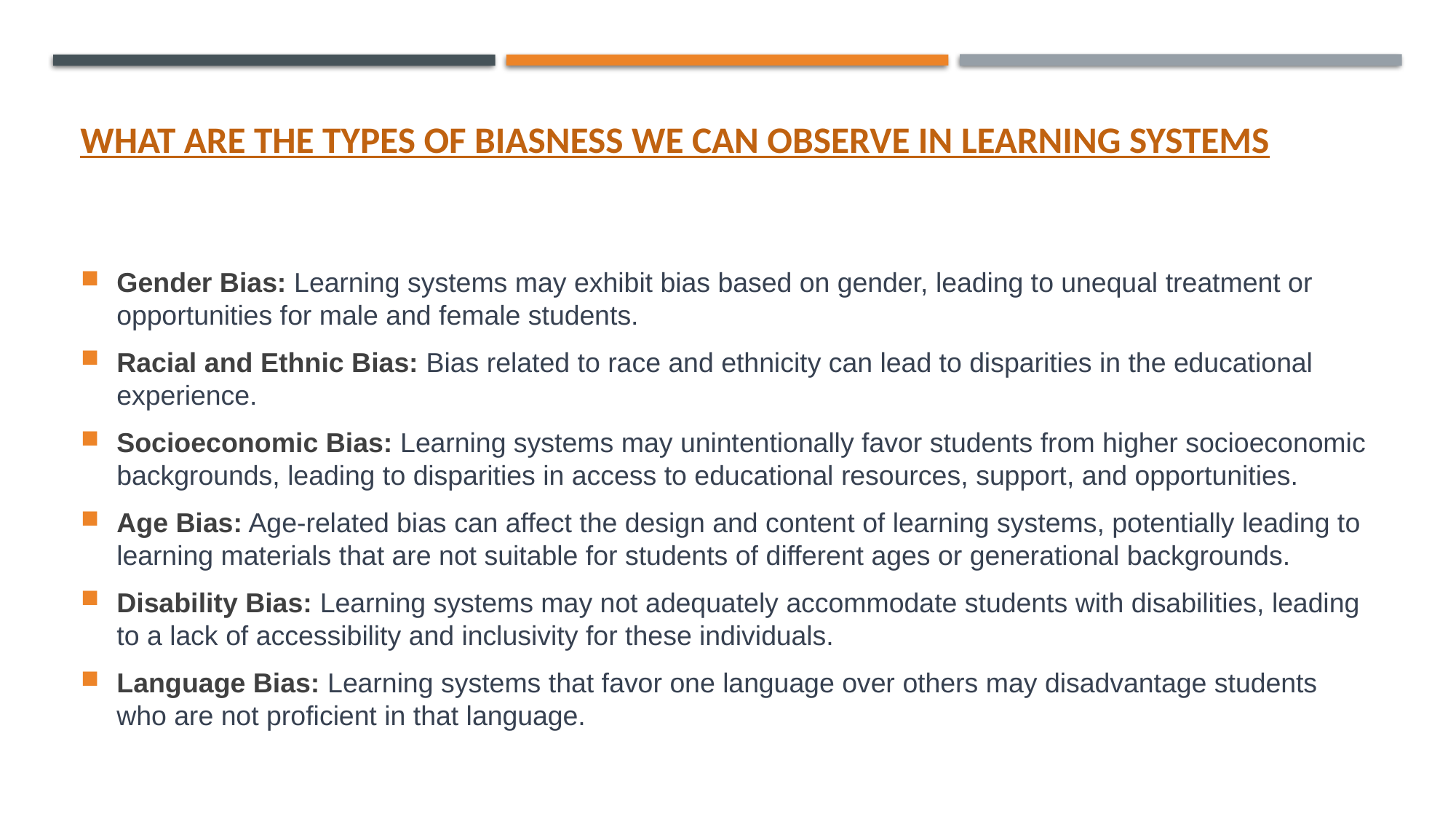

# What are the types of biasness we can observe in learning systems
Gender Bias: Learning systems may exhibit bias based on gender, leading to unequal treatment or opportunities for male and female students.
Racial and Ethnic Bias: Bias related to race and ethnicity can lead to disparities in the educational experience.
Socioeconomic Bias: Learning systems may unintentionally favor students from higher socioeconomic backgrounds, leading to disparities in access to educational resources, support, and opportunities.
Age Bias: Age-related bias can affect the design and content of learning systems, potentially leading to learning materials that are not suitable for students of different ages or generational backgrounds.
Disability Bias: Learning systems may not adequately accommodate students with disabilities, leading to a lack of accessibility and inclusivity for these individuals.
Language Bias: Learning systems that favor one language over others may disadvantage students who are not proficient in that language.